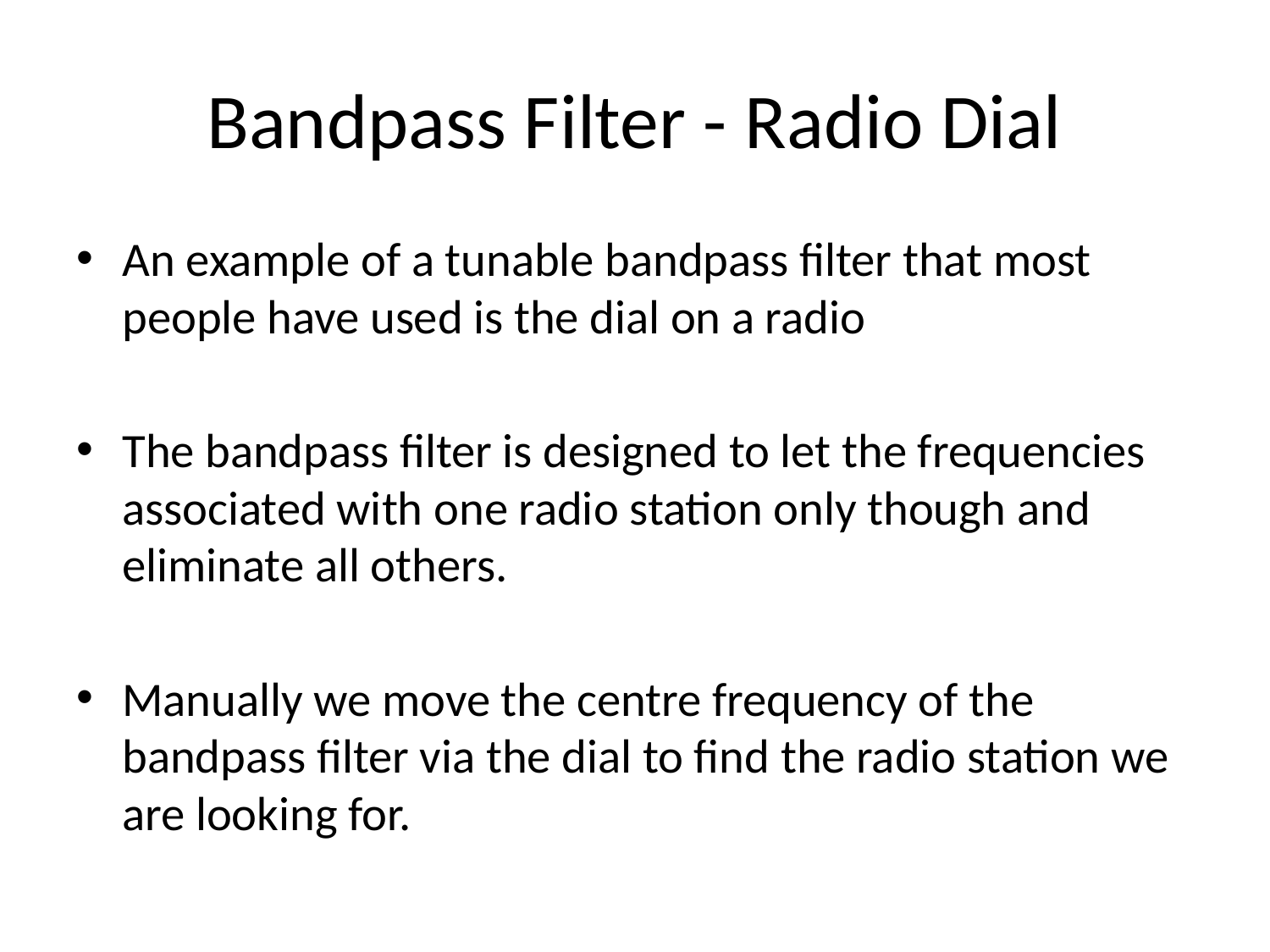

# Bandpass Filter - Radio Dial
An example of a tunable bandpass filter that most people have used is the dial on a radio

The bandpass filter is designed to let the frequencies associated with one radio station only though and eliminate all others.

Manually we move the centre frequency of the bandpass filter via the dial to find the radio station we are looking for.